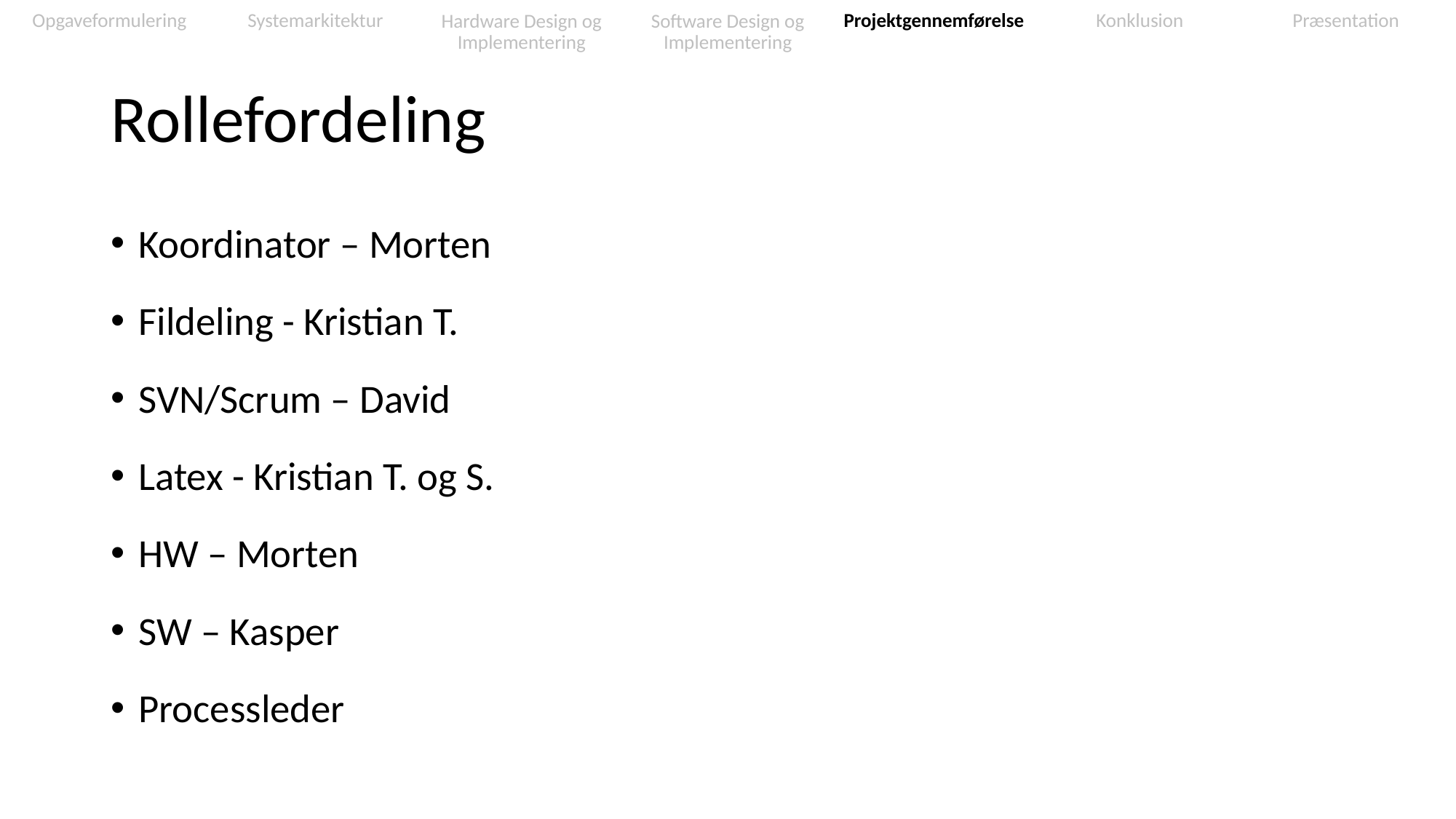

Præsentation
Konklusion
Hardware Design og Implementering
Software Design og Implementering
Projektgennemførelse
Opgaveformulering
Systemarkitektur
Rollefordeling
Koordinator – Morten
Fildeling - Kristian T.
SVN/Scrum – David
Latex - Kristian T. og S.
HW – Morten
SW – Kasper
Processleder